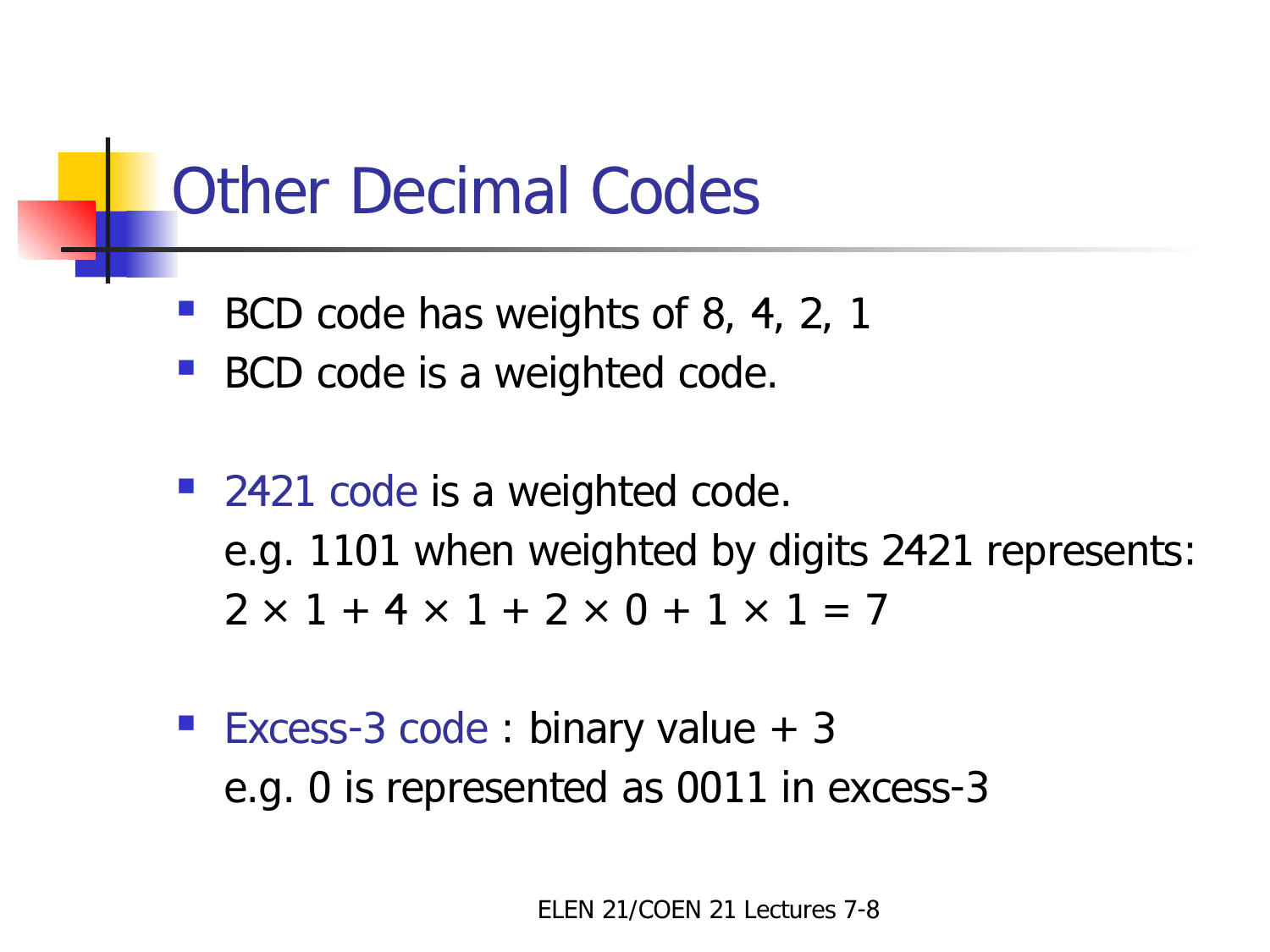

# Other Decimal Codes
BCD code has weights of 8, 4, 2, 1
BCD code is a weighted code.

2421 code is a weighted code.
	e.g. 1101 when weighted by digits 2421 represents:
	2 × 1 + 4 × 1 + 2 × 0 + 1 × 1 = 7

Excess-3 code : binary value + 3
	e.g. 0 is represented as 0011 in excess-3

ELEN 21/COEN 21 Lectures 7-8